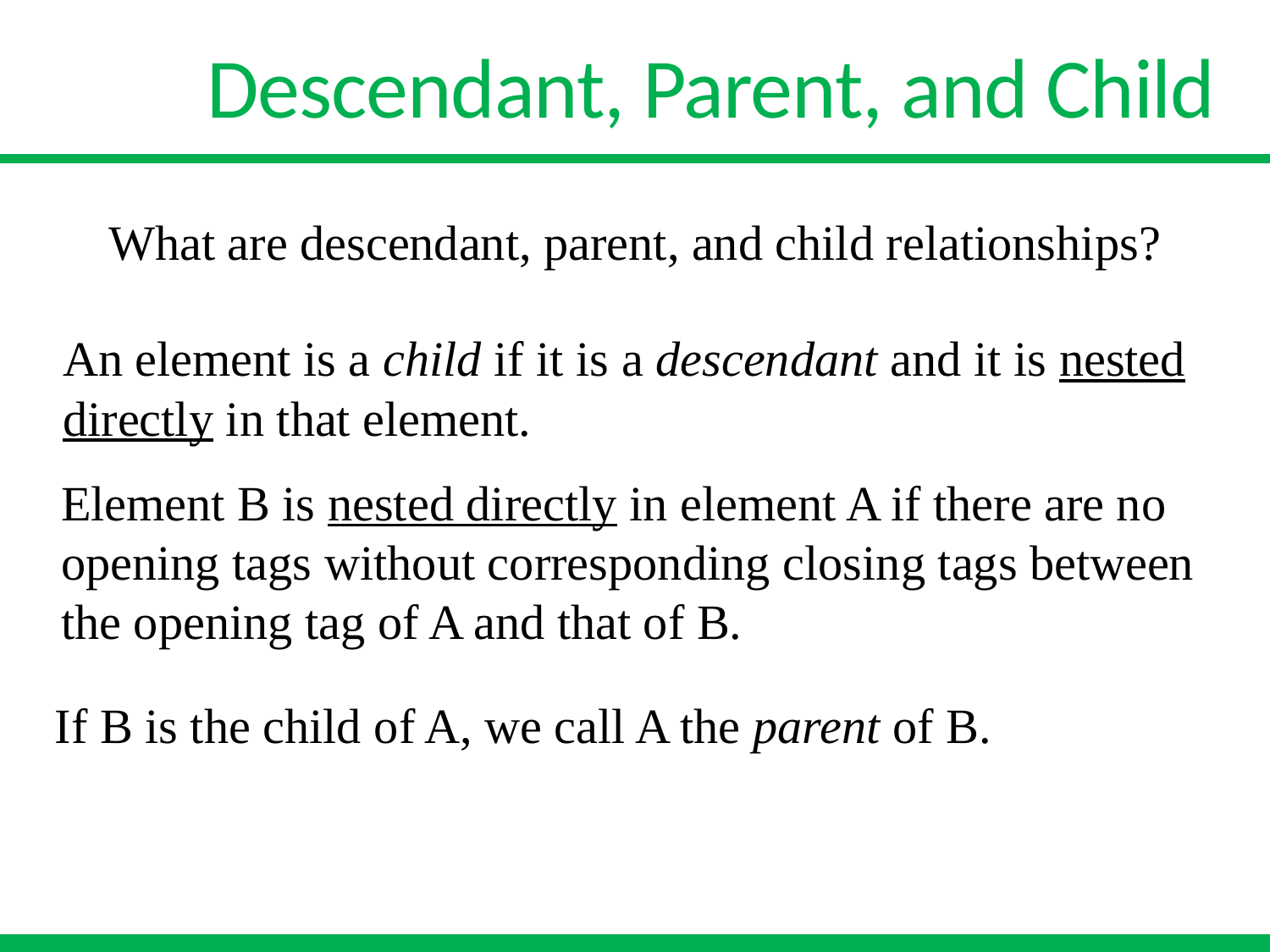

# Descendant, Parent, and Child
What are descendant, parent, and child relationships?
An element is a child if it is a descendant and it is nested directly in that element.

Element B is nested directly in element A if there are no opening tags without corresponding closing tags between the opening tag of A and that of B.
If B is the child of A, we call A the parent of B.